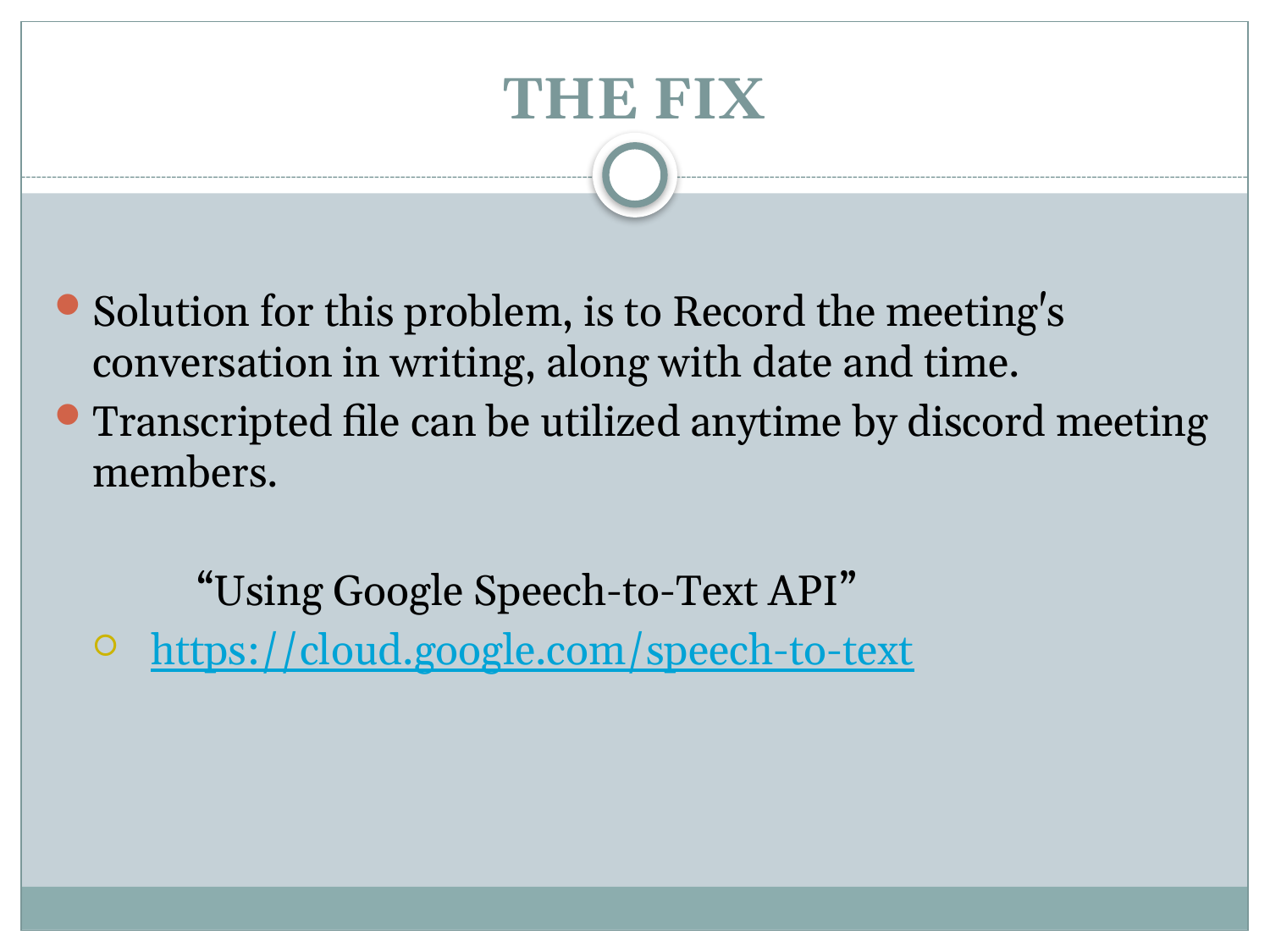

# THE FIX

Solution for this problem, is to Record the meeting's conversation in writing, along with date and time.
Transcripted file can be utilized anytime by discord meeting members.

              “Using Google Speech-to-Text API”
  https://cloud.google.com/speech-to-text